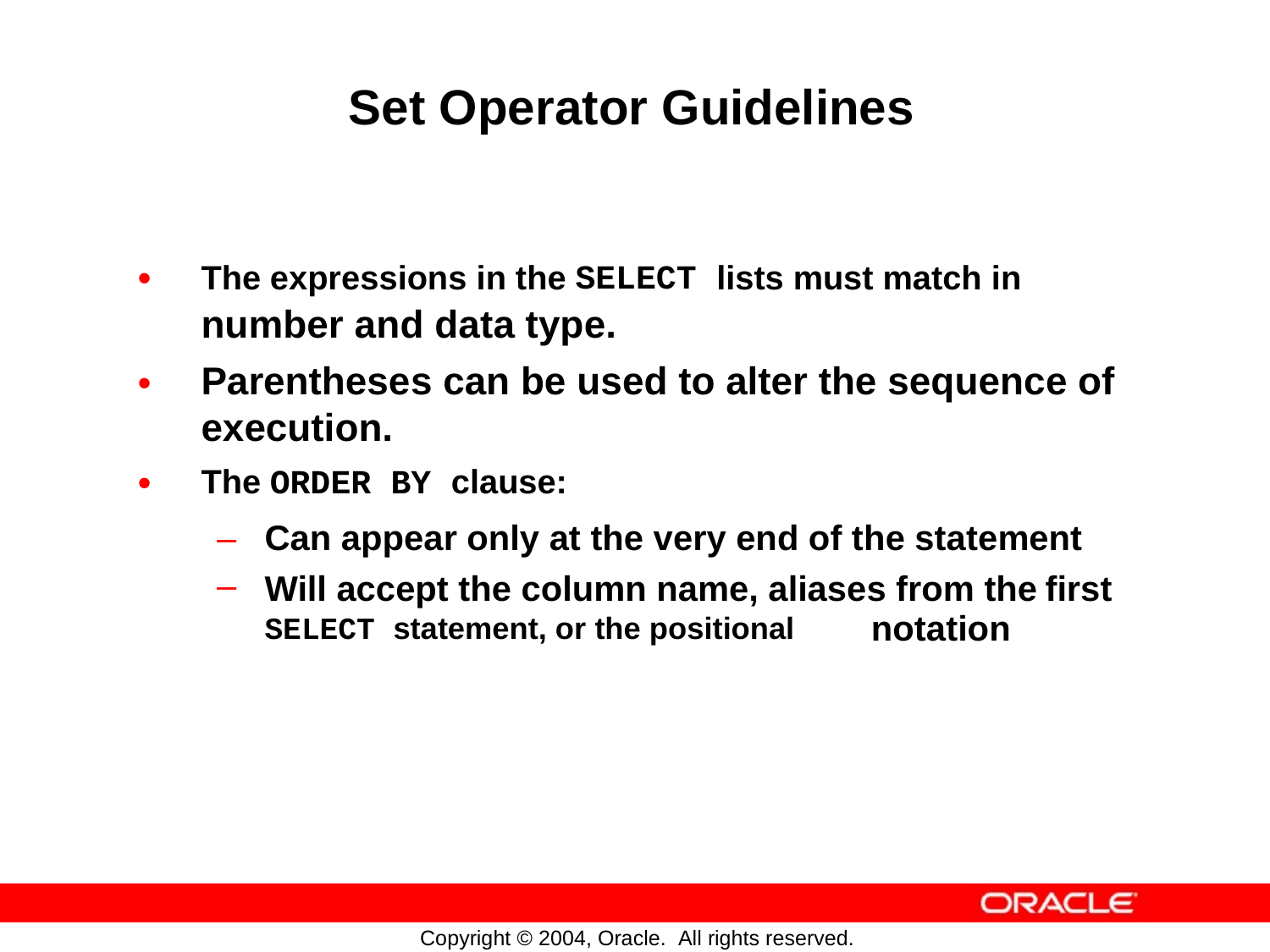

Set Operator Guidelines
•
The expressions in the SELECT lists must match in
number and data type.
Parentheses can be used to alter the sequence of execution.
The ORDER BY clause:
•
•
–
–
Can appear only at the very end of the statement
Will accept the column name, aliases from the
first
SELECT statement, or the positional
notation

Copyright © 2004, Oracle.  All rights reserved.